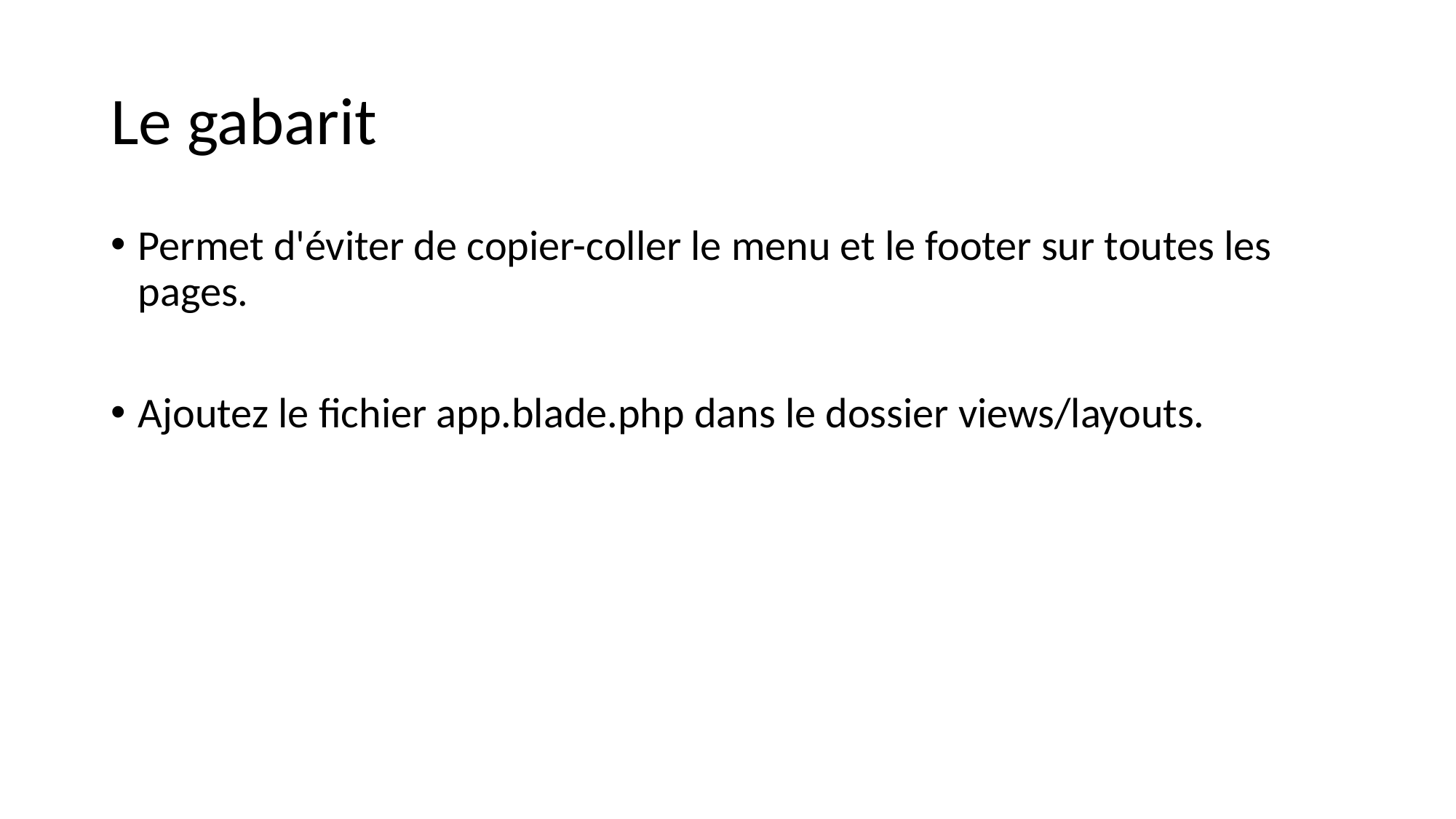

# Le gabarit
Permet d'éviter de copier-coller le menu et le footer sur toutes les pages.

Ajoutez le fichier app.blade.php dans le dossier views/layouts.